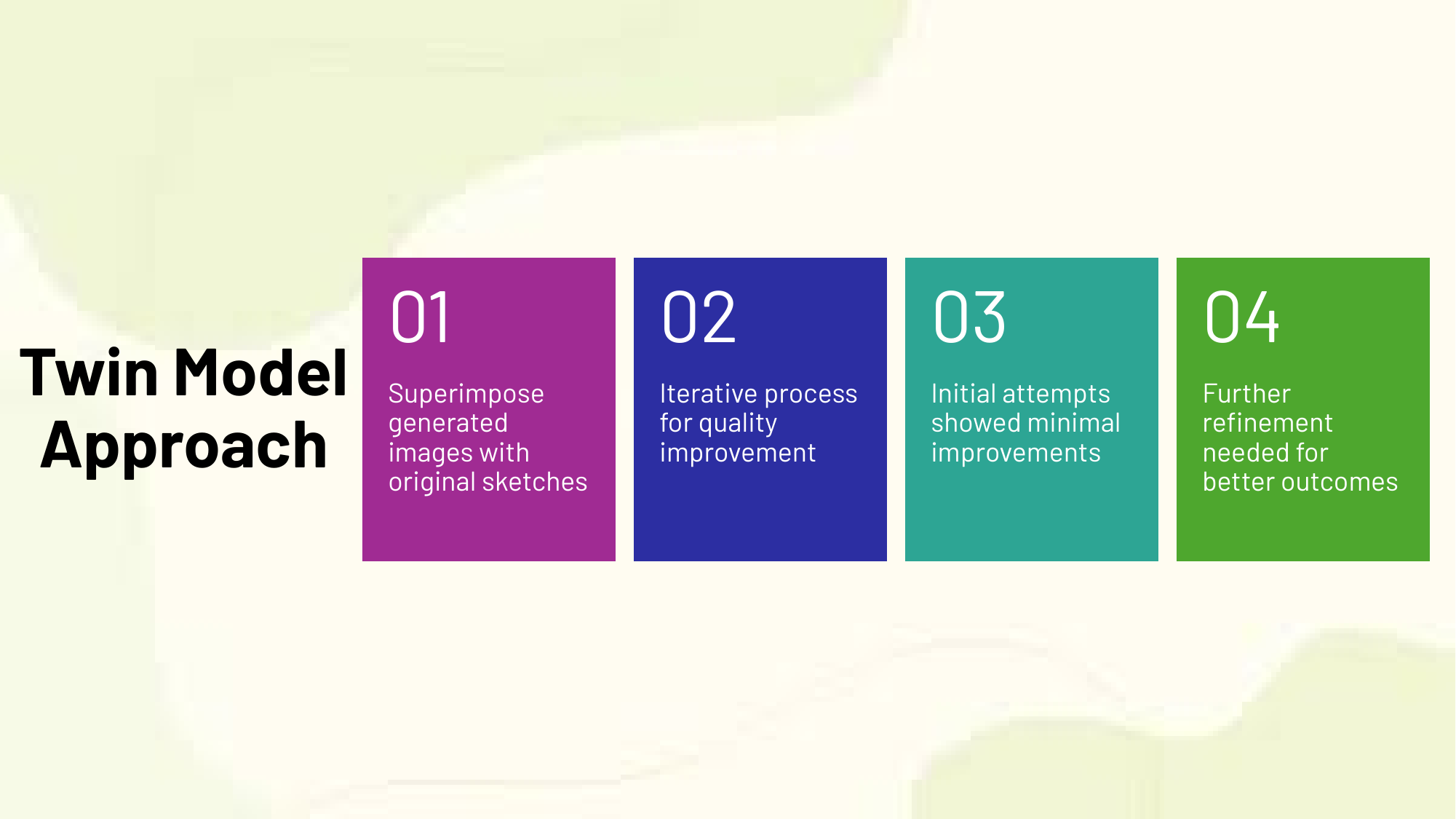

Superimpose generated images with original sketches
01
Iterative process for quality improvement
02
Initial attempts showed minimal improvements
03
Further refinement needed for better outcomes
04
# Twin Model Approach